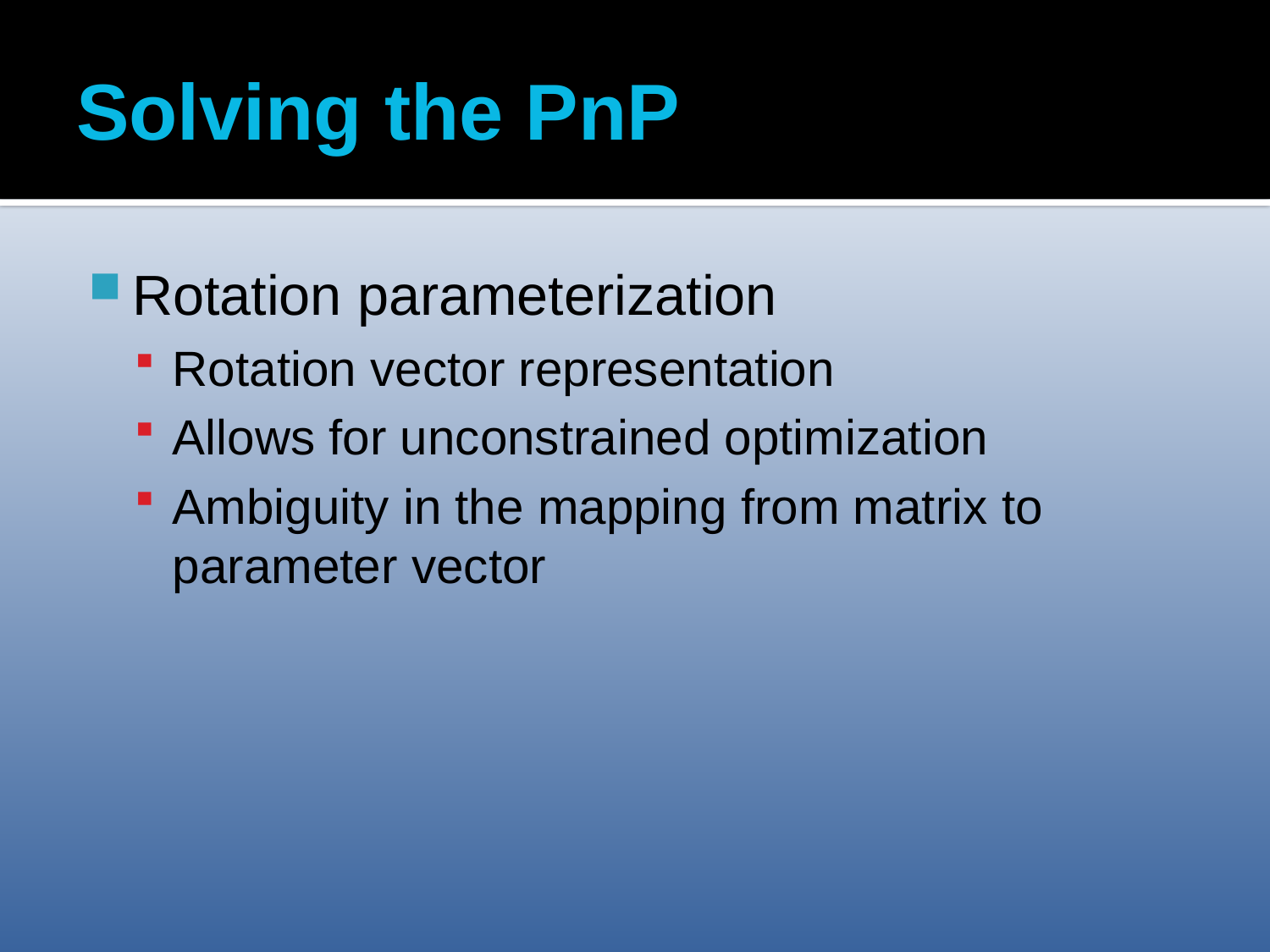

# Solving the PnP
Rotation parameterization
Rotation vector representation
Allows for unconstrained optimization
Ambiguity in the mapping from matrix to parameter vector